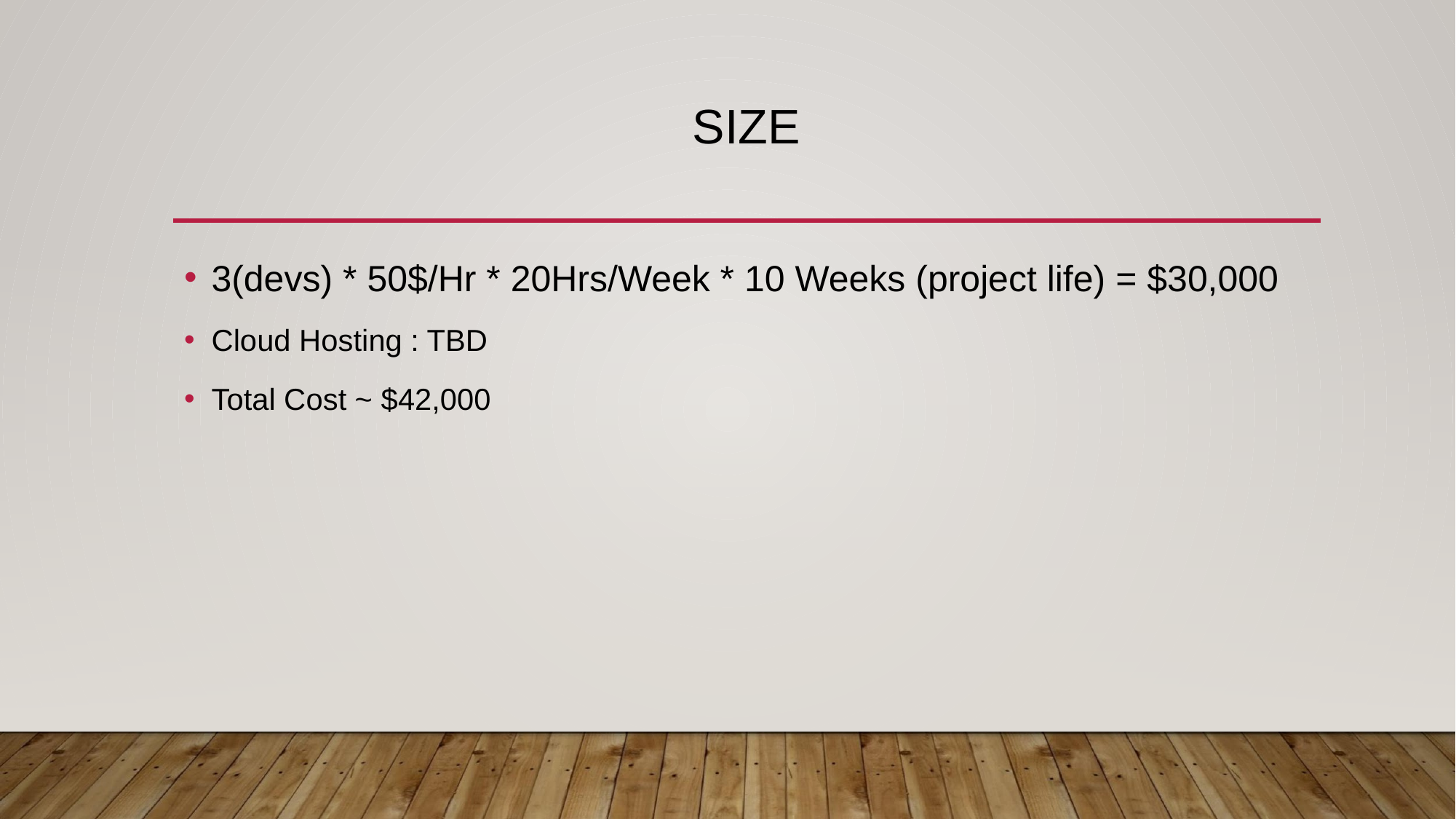

# SIZE
3(devs) * 50$/Hr * 20Hrs/Week * 10 Weeks (project life) = $30,000
Cloud Hosting : TBD
Total Cost ~ $42,000